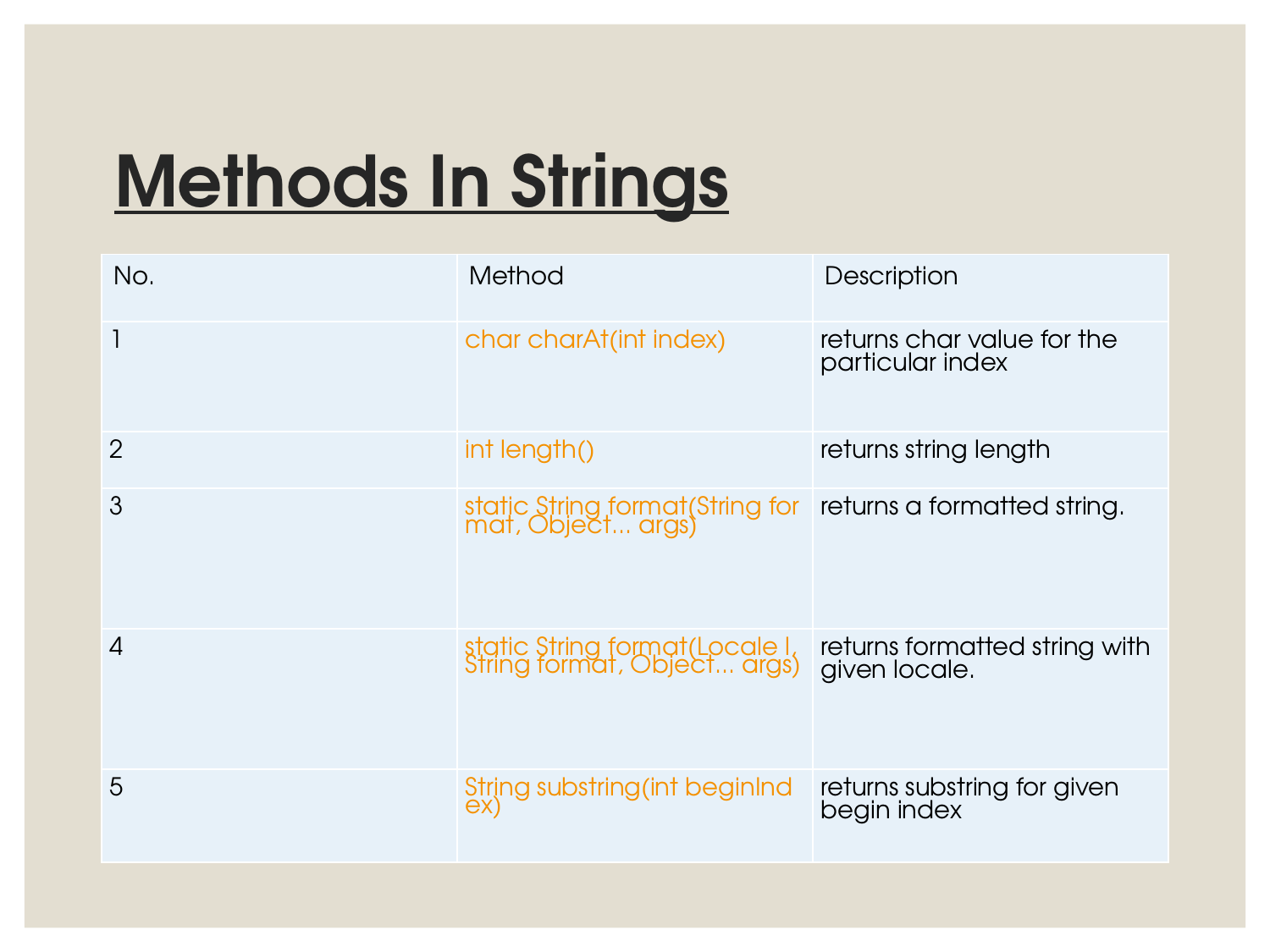

# Methods In Strings
| No. | Method | Description |
| --- | --- | --- |
| 1 | char charAt(int index) | returns char value for the particular index |
| 2 | int length() | returns string length |
| 3 | static String format(String format, Object... args) | returns a formatted string. |
| 4 | static String format(Locale l, String format, Object... args) | returns formatted string with given locale. |
| 5 | String substring(int beginIndex) | returns substring for given begin index |